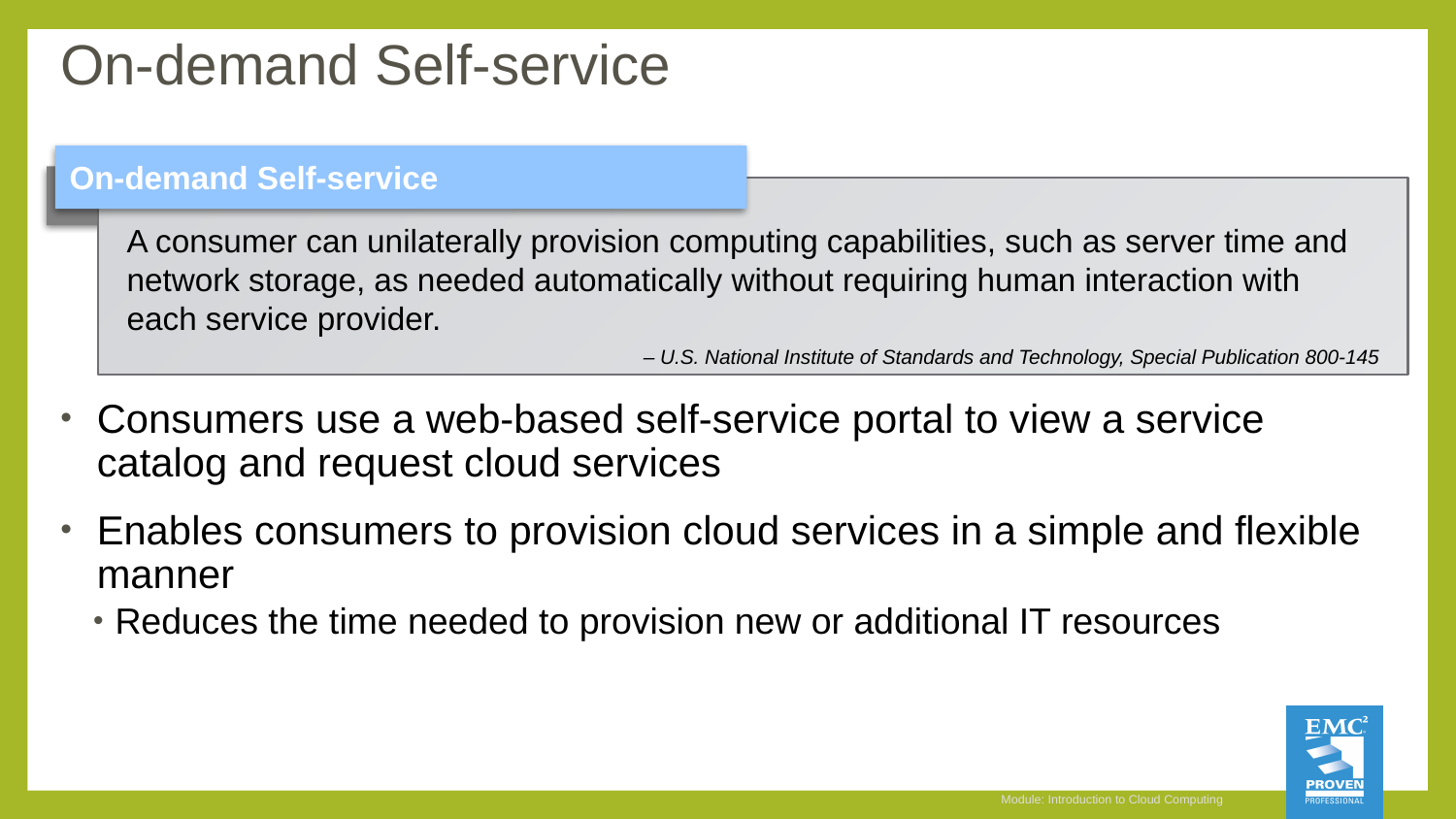

# On-demand Self-service
On-demand Self-service
A consumer can unilaterally provision computing capabilities, such as server time and network storage, as needed automatically without requiring human interaction with each service provider.

– U.S. National Institute of Standards and Technology, Special Publication 800-145

Consumers use a web-based self-service portal to view a service catalog and request cloud services
Enables consumers to provision cloud services in a simple and flexible manner
Reduces the time needed to provision new or additional IT resources
Module: Introduction to Cloud Computing